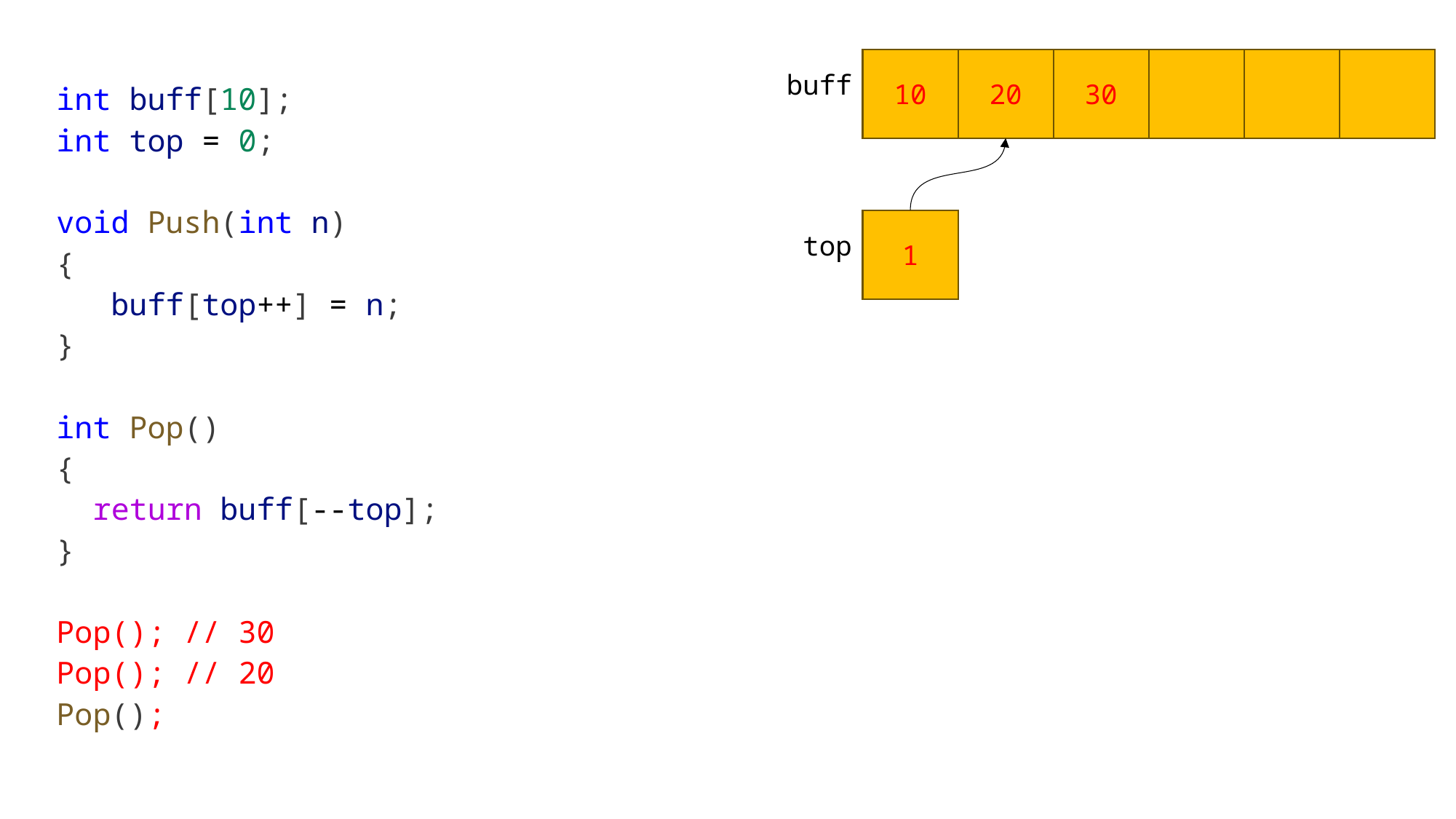

30
20
10
buff
int buff[10];
int top = 0;
void Push(int n)
{
   buff[top++] = n;
}
int Pop()
{
  return buff[--top];
}

Pop(); // 30
Pop(); // 20
Pop();

1
top